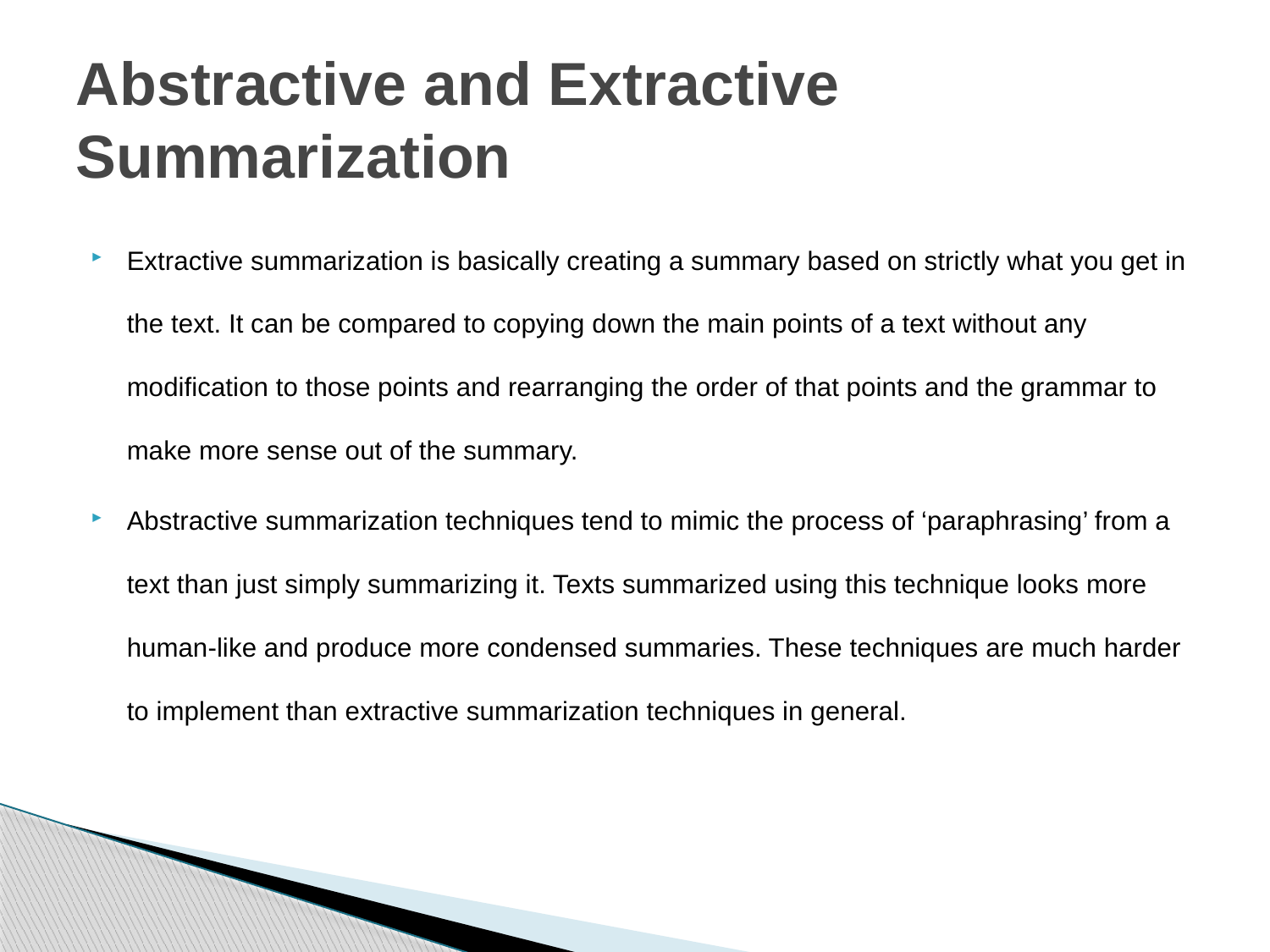

# Abstractive and Extractive Summarization
Extractive summarization is basically creating a summary based on strictly what you get in the text. It can be compared to copying down the main points of a text without any modification to those points and rearranging the order of that points and the grammar to make more sense out of the summary.
Abstractive summarization techniques tend to mimic the process of ‘paraphrasing’ from a text than just simply summarizing it. Texts summarized using this technique looks more human-like and produce more condensed summaries. These techniques are much harder to implement than extractive summarization techniques in general.